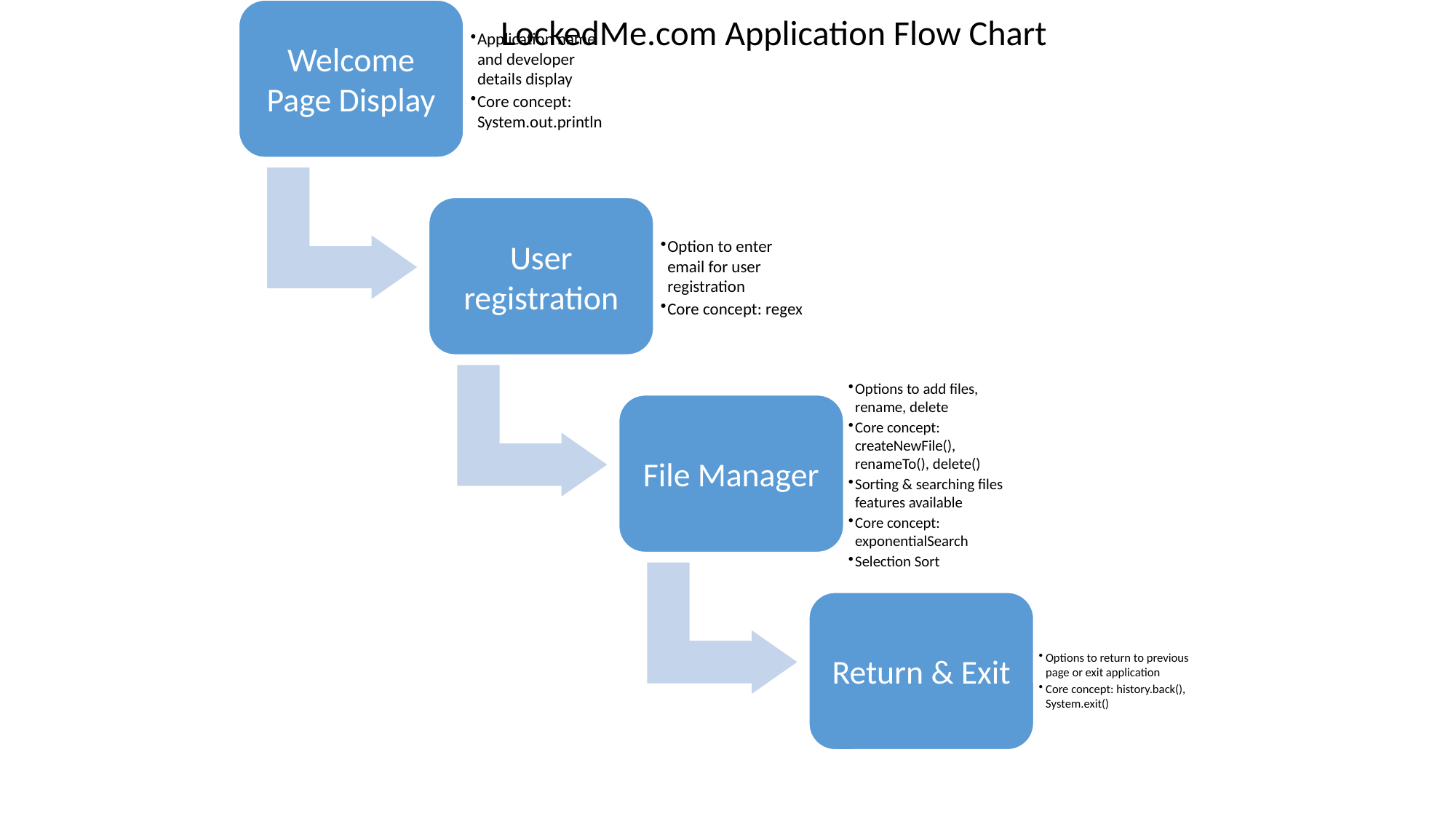

# LockedMe.com Application Flow Chart
Welcome Page Display
Application name and developer details display
Core concept: System.out.println
User registration
Option to enter email for user registration
Core concept: regex
File Manager
Options to add files, rename, delete
Core concept: createNewFile(), renameTo(), delete()
Sorting & searching files features available
Core concept:  exponentialSearch
Selection Sort
Return & Exit

Options to return to previous page or exit application
Core concept: history.back(), System.exit()